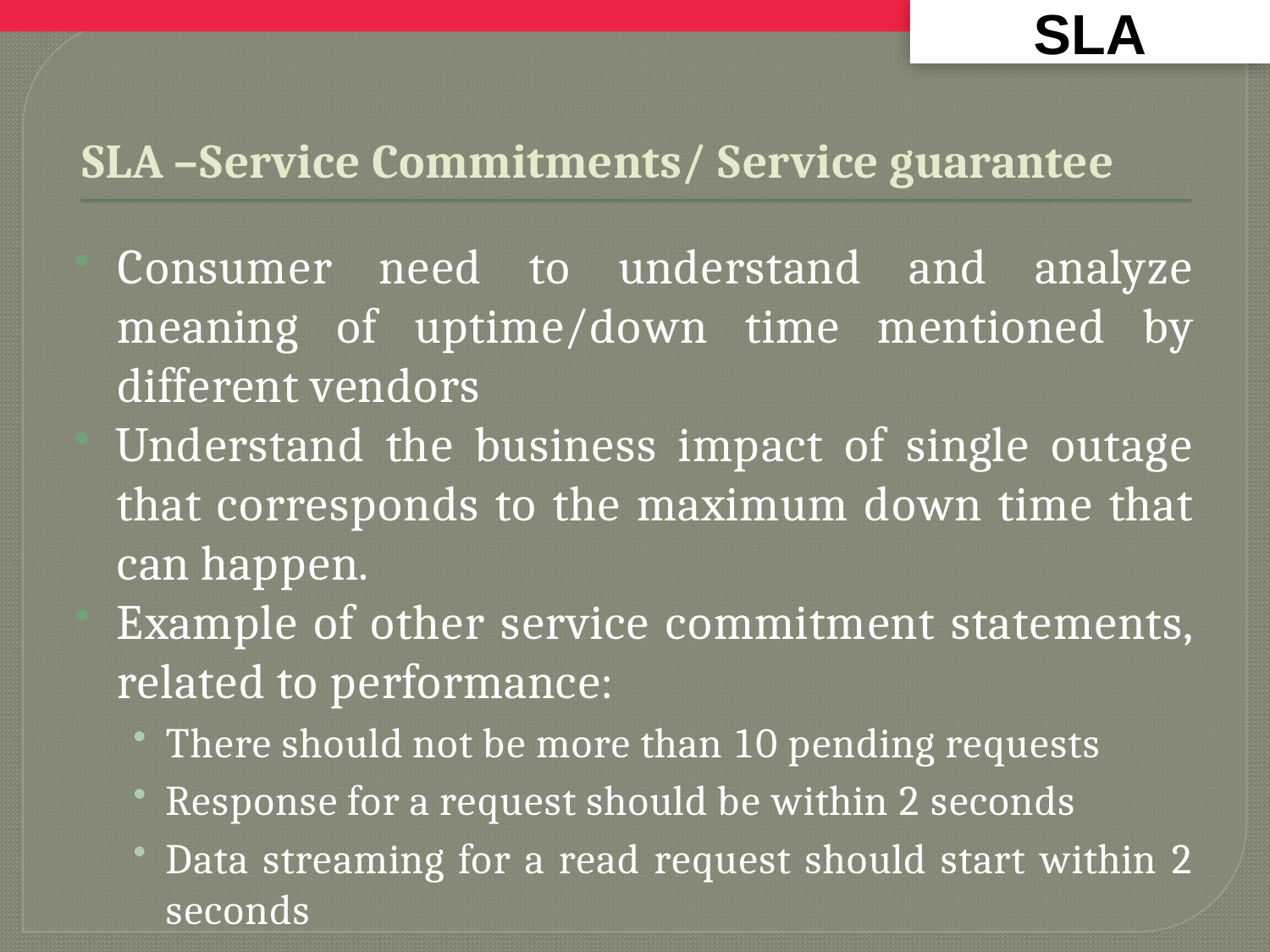

# SLA –Service Commitments/ Service guarantee
Consumer need to understand and analyze meaning of uptime/down time mentioned by different vendors
Understand the business impact of single outage that corresponds to the maximum down time that can happen.
Example of other service commitment statements, related to performance:
There should not be more than 10 pending requests
Response for a request should be within 2 seconds
Data streaming for a read request should start within 2 seconds